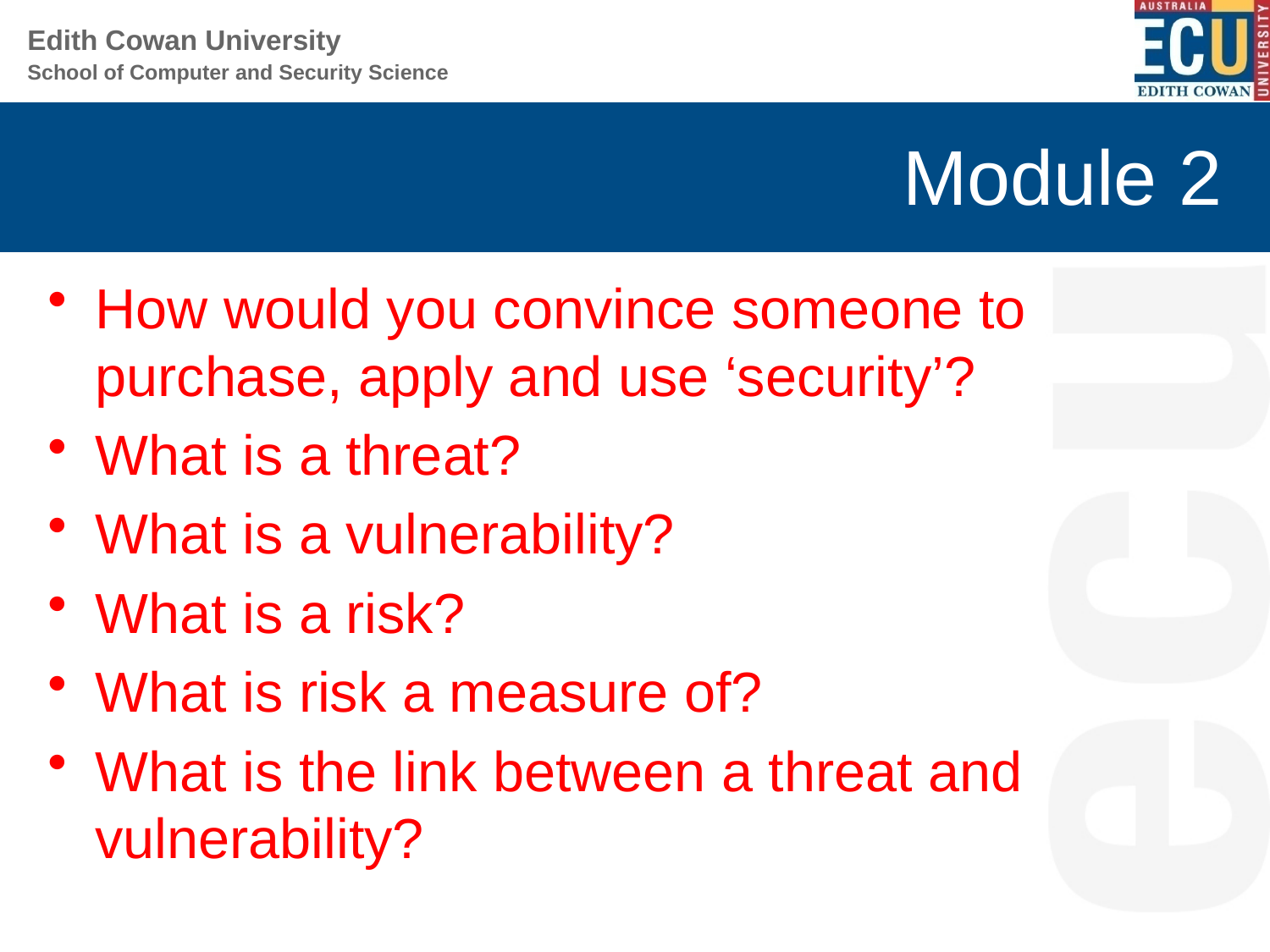

# Module 2
How would you convince someone to purchase, apply and use ‘security’?
What is a threat?
What is a vulnerability?
What is a risk?
What is risk a measure of?
What is the link between a threat and vulnerability?